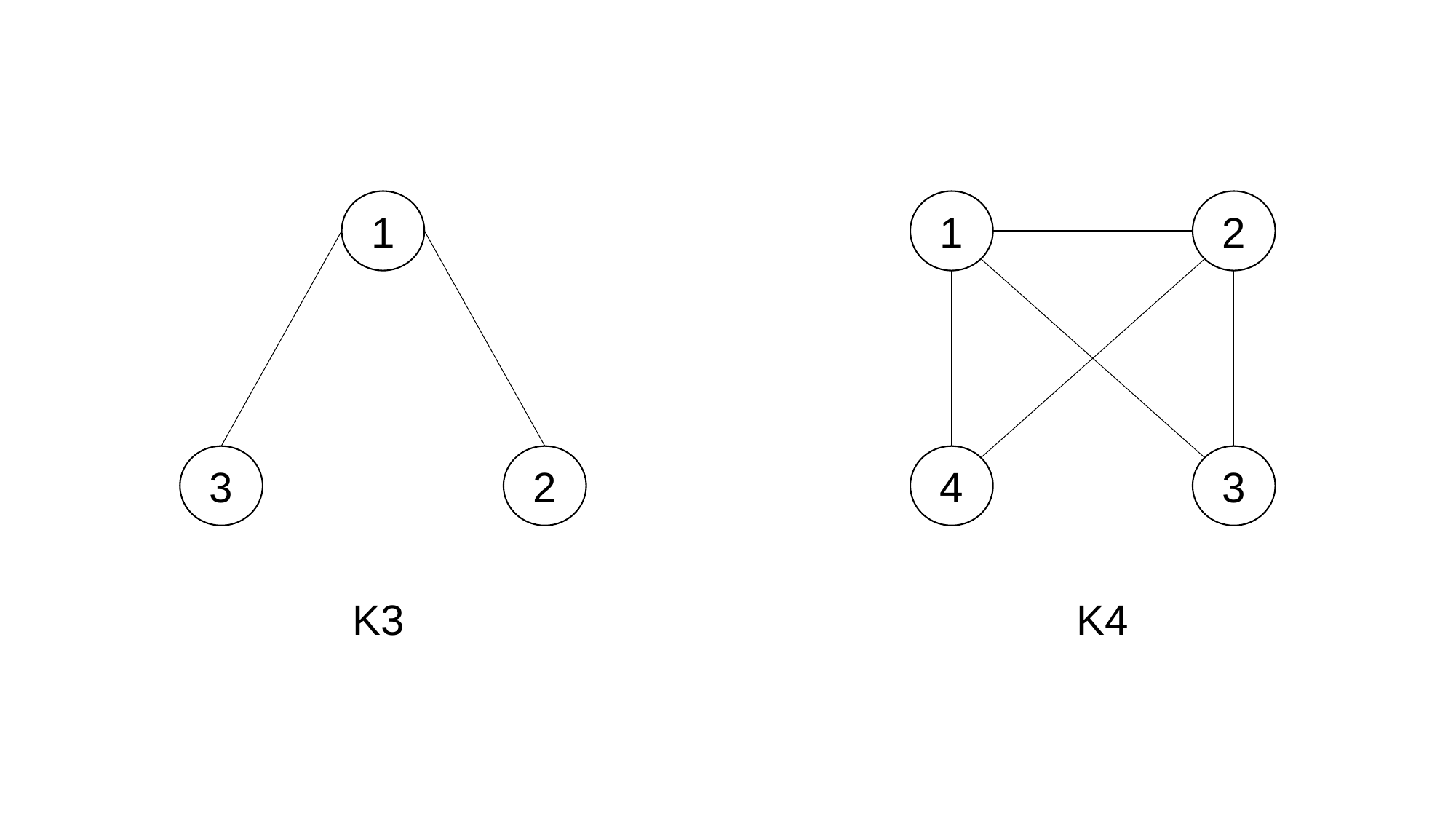

1
1
2
3
2
4
3
K3
K4